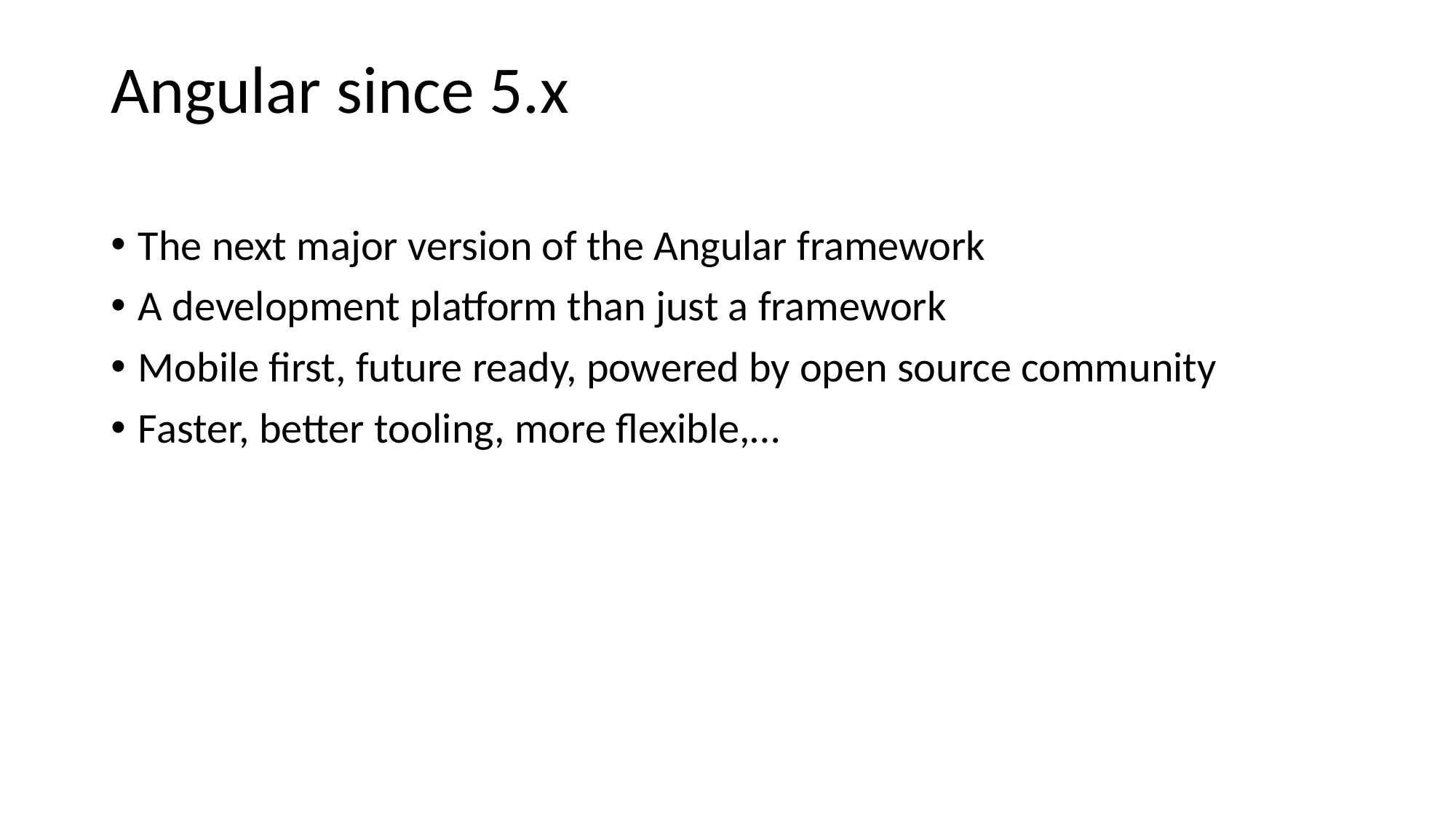

# Angular since 5.x
The next major version of the Angular framework
A development platform than just a framework
Mobile first, future ready, powered by open source community
Faster, better tooling, more flexible,…